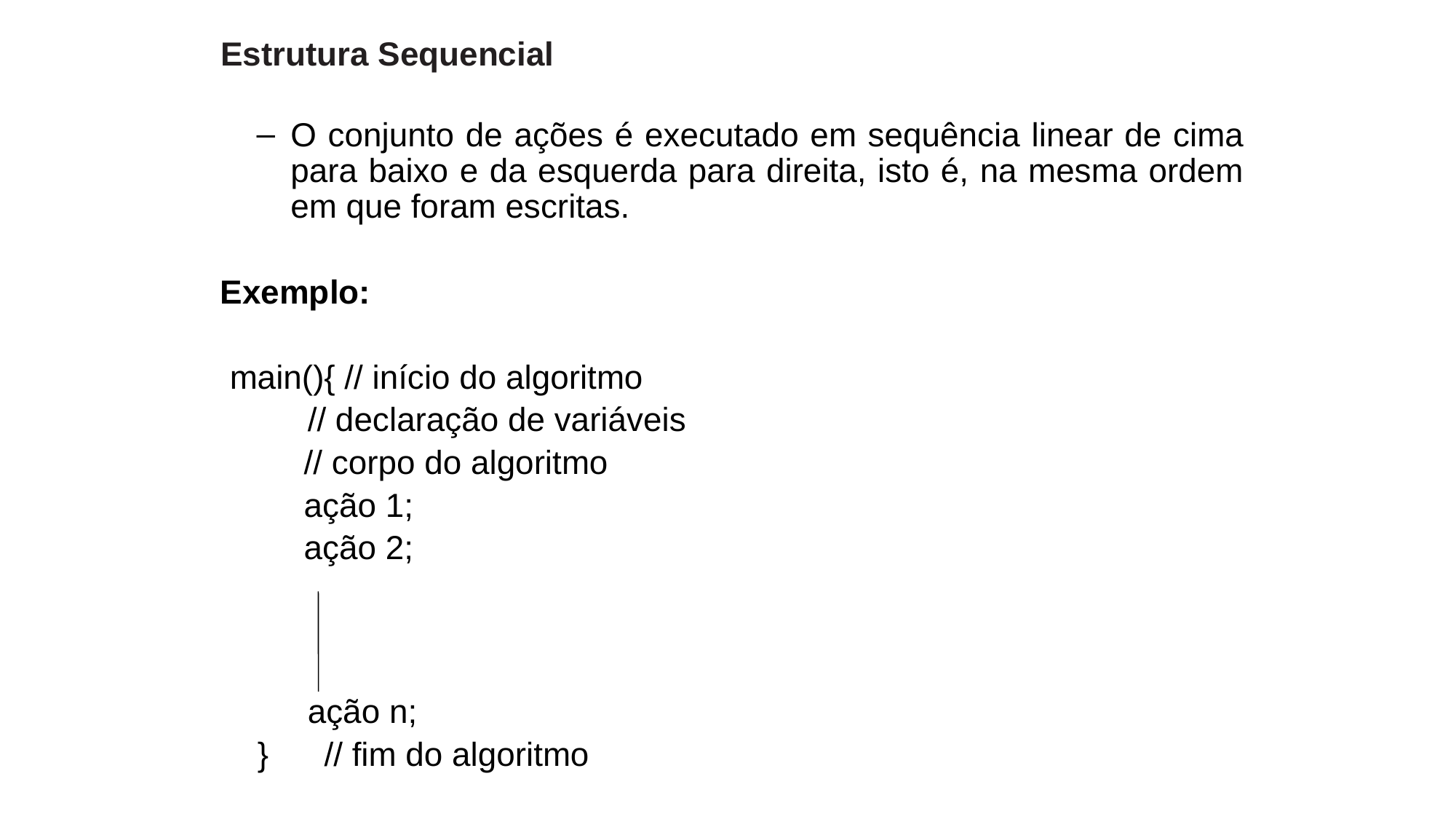

Estrutura Sequencial
O conjunto de ações é executado em sequência linear de cima para baixo e da esquerda para direita, isto é, na mesma ordem em que foram escritas.

  Exemplo:

   main(){ // início do algoritmo
  	       // declaração de variáveis
           // corpo do algoritmo
           ação 1;
           ação 2;

       ação n;
      }      // fim do algoritmo